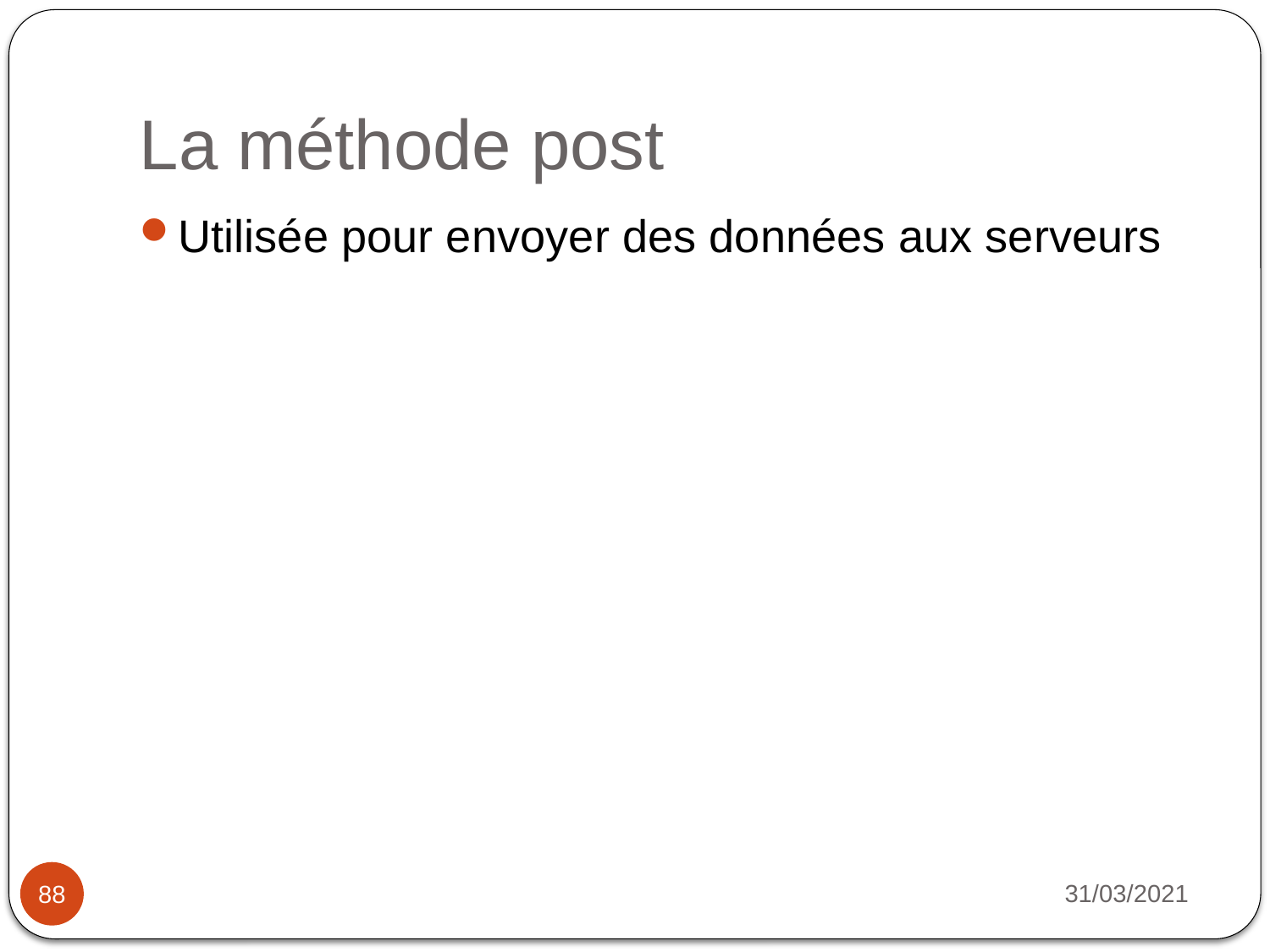

# La méthode post
Utilisée pour envoyer des données aux serveurs

31/03/2021
88